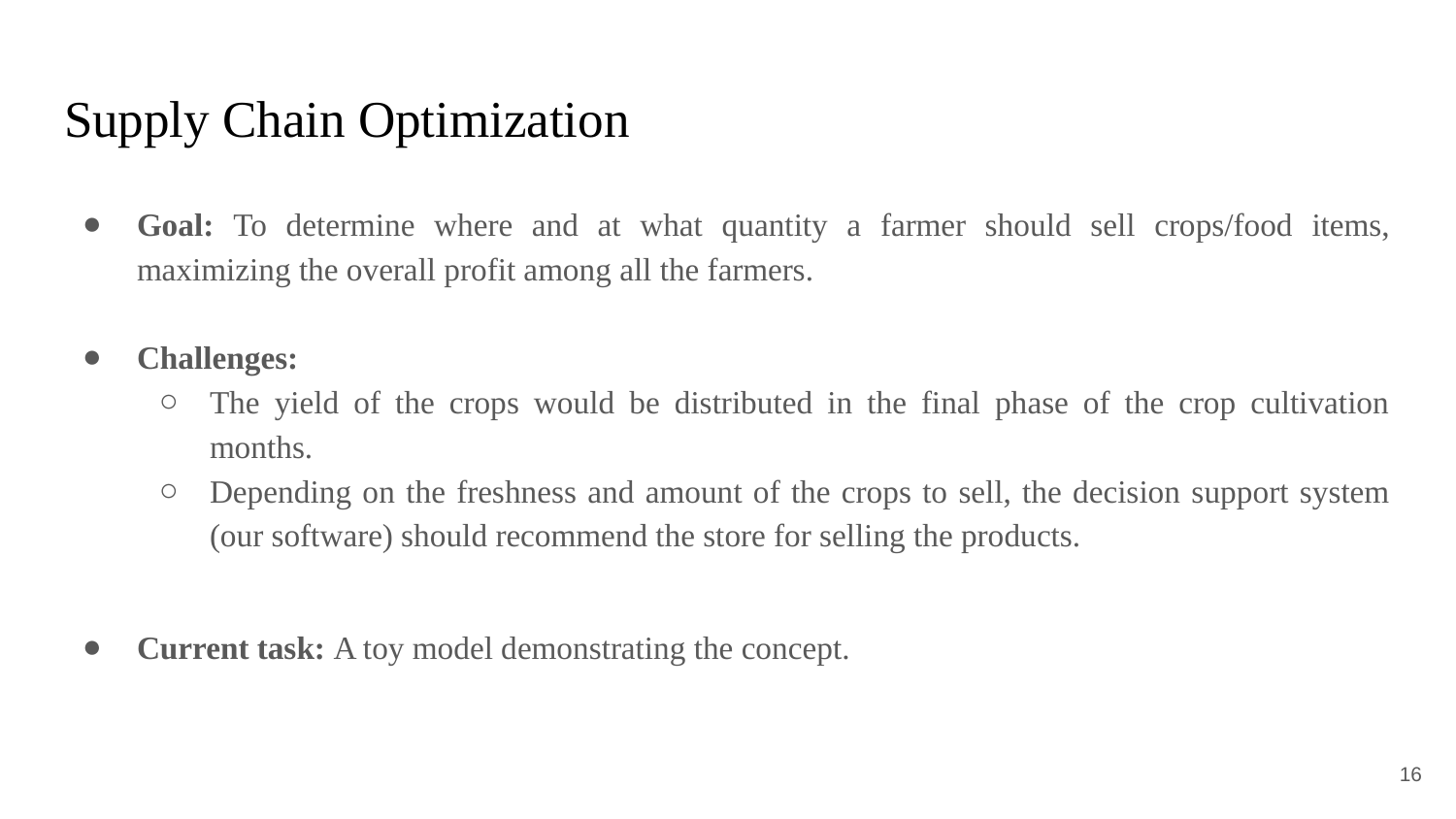

# Supply Chain Optimization

Goal: To determine where and at what quantity a farmer should sell crops/food items, maximizing the overall profit among all the farmers.

Challenges:
The yield of the crops would be distributed in the final phase of the crop cultivation months.
Depending on the freshness and amount of the crops to sell, the decision support system (our software) should recommend the store for selling the products.

Current task: A toy model demonstrating the concept.

16